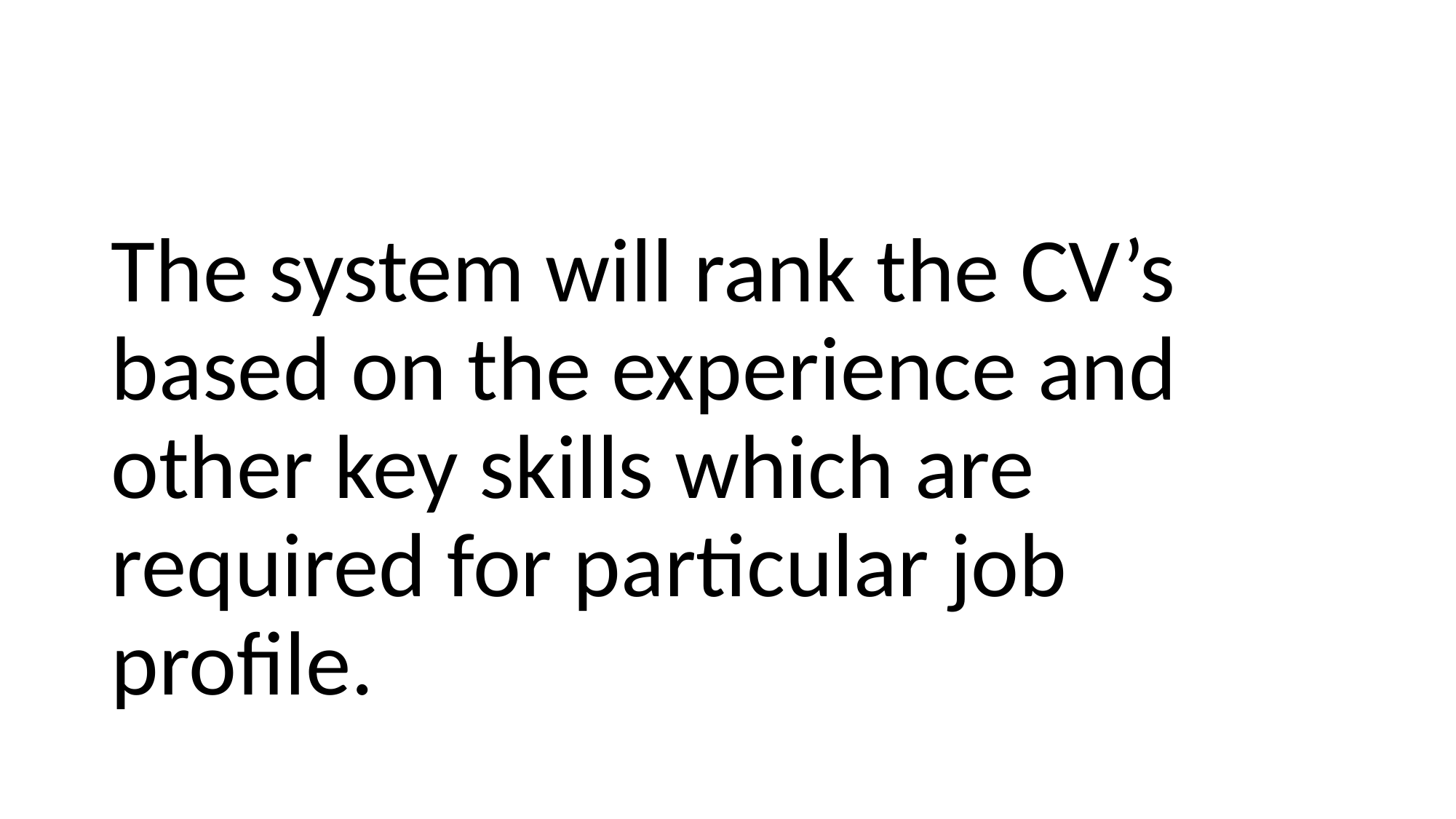

#
The system will rank the CV’s based on the experience and other key skills which are required for particular job profile.